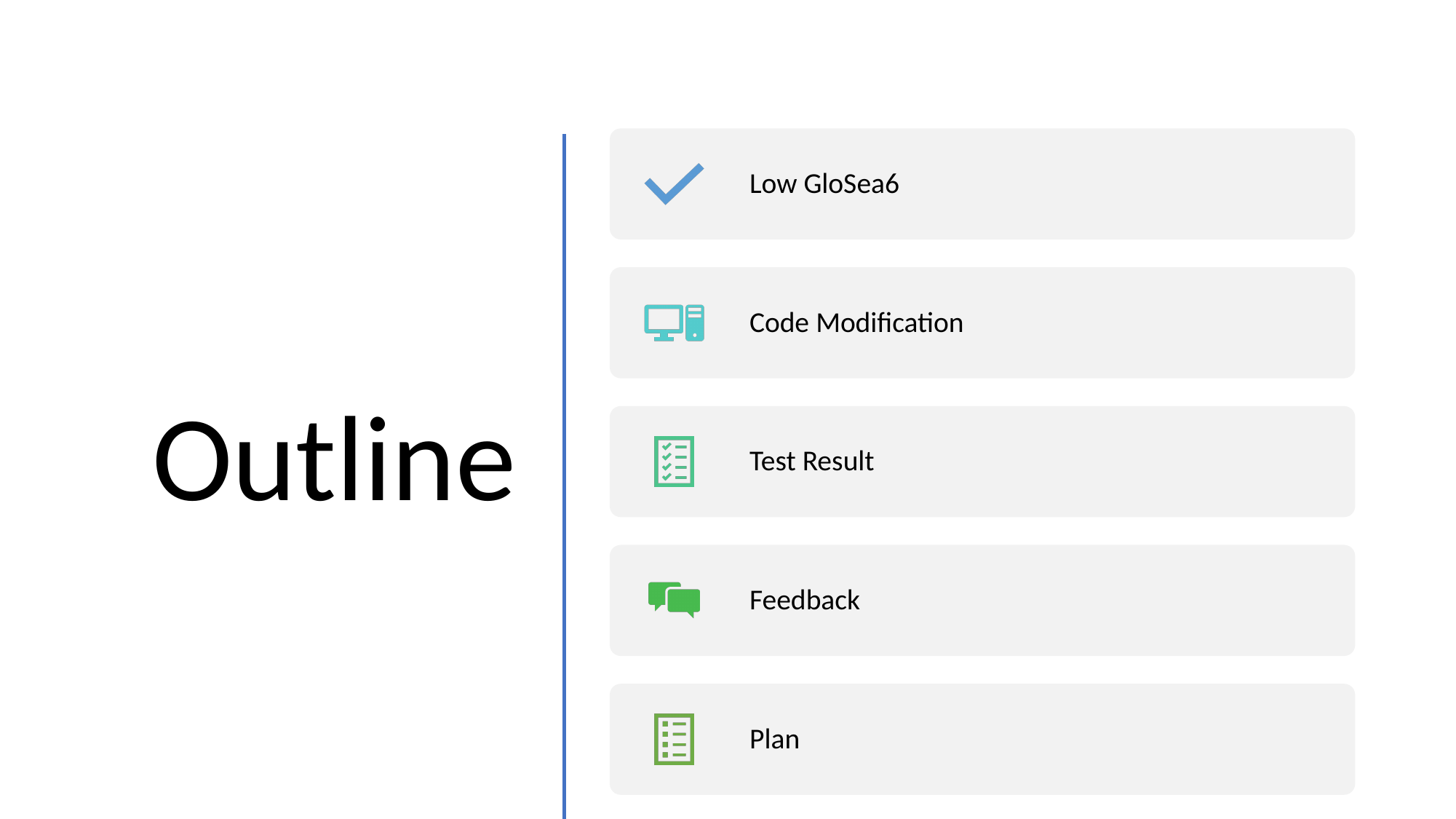

# Outline
Low GloSea6
Code Modification
Test Result
Feedback
Plan